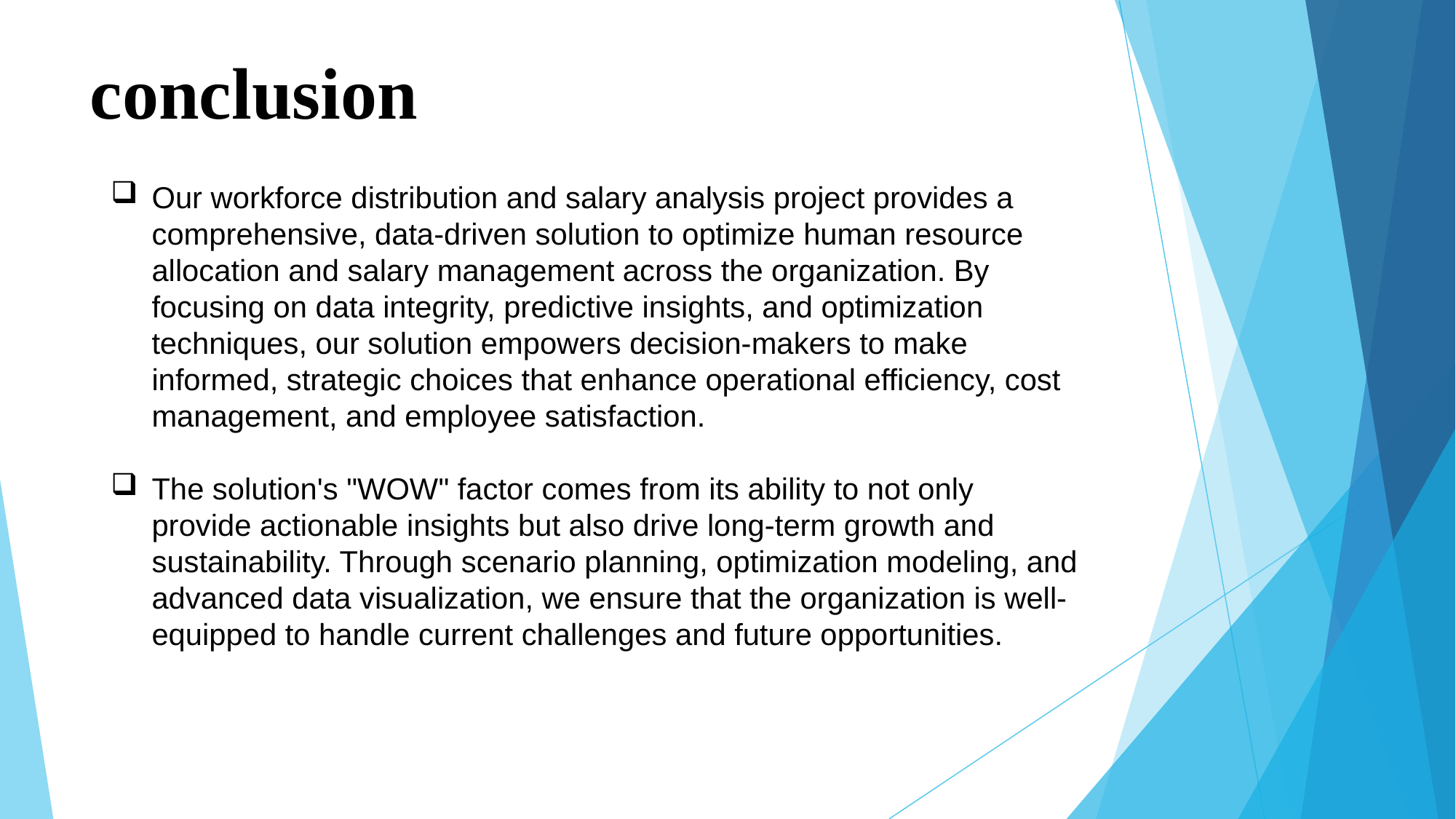

# conclusion
Our workforce distribution and salary analysis project provides a comprehensive, data-driven solution to optimize human resource allocation and salary management across the organization. By focusing on data integrity, predictive insights, and optimization techniques, our solution empowers decision-makers to make informed, strategic choices that enhance operational efficiency, cost management, and employee satisfaction.

The solution's "WOW" factor comes from its ability to not only provide actionable insights but also drive long-term growth and sustainability. Through scenario planning, optimization modeling, and advanced data visualization, we ensure that the organization is well-equipped to handle current challenges and future opportunities.